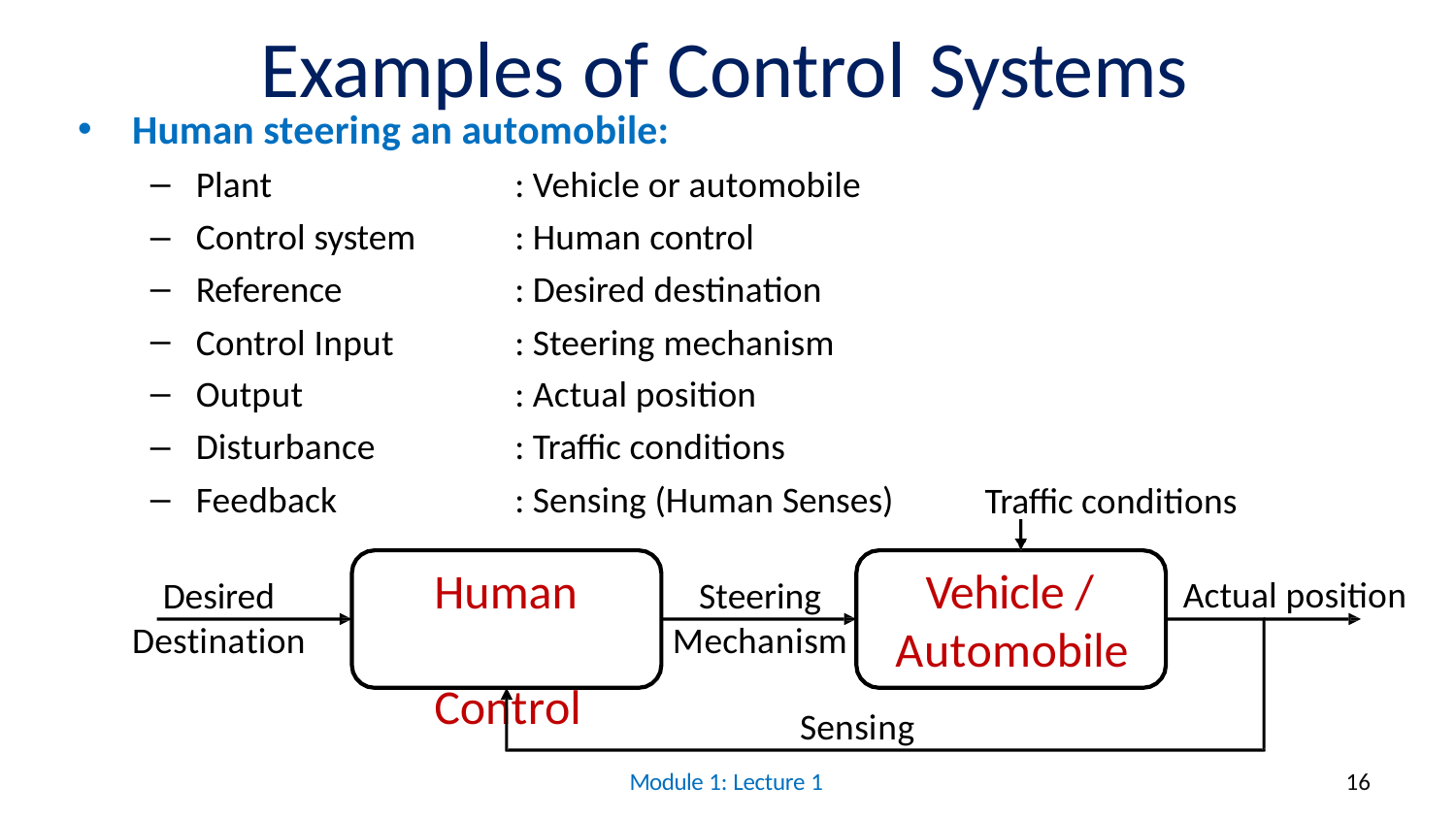

# Examples of Control Systems
Human steering an automobile:
Plant
Control system
Reference
Control Input
Output
Disturbance
Feedback
: Vehicle or automobile
: Human control
: Desired destination
: Steering mechanism
: Actual position
: Traffic conditions
: Sensing (Human Senses)
Traffic conditions

Human  Control
Vehicle /  Automobile
Actual position
Desired
Destination
Steering
Mechanism

Sensing
Module 1: Lecture 1
16